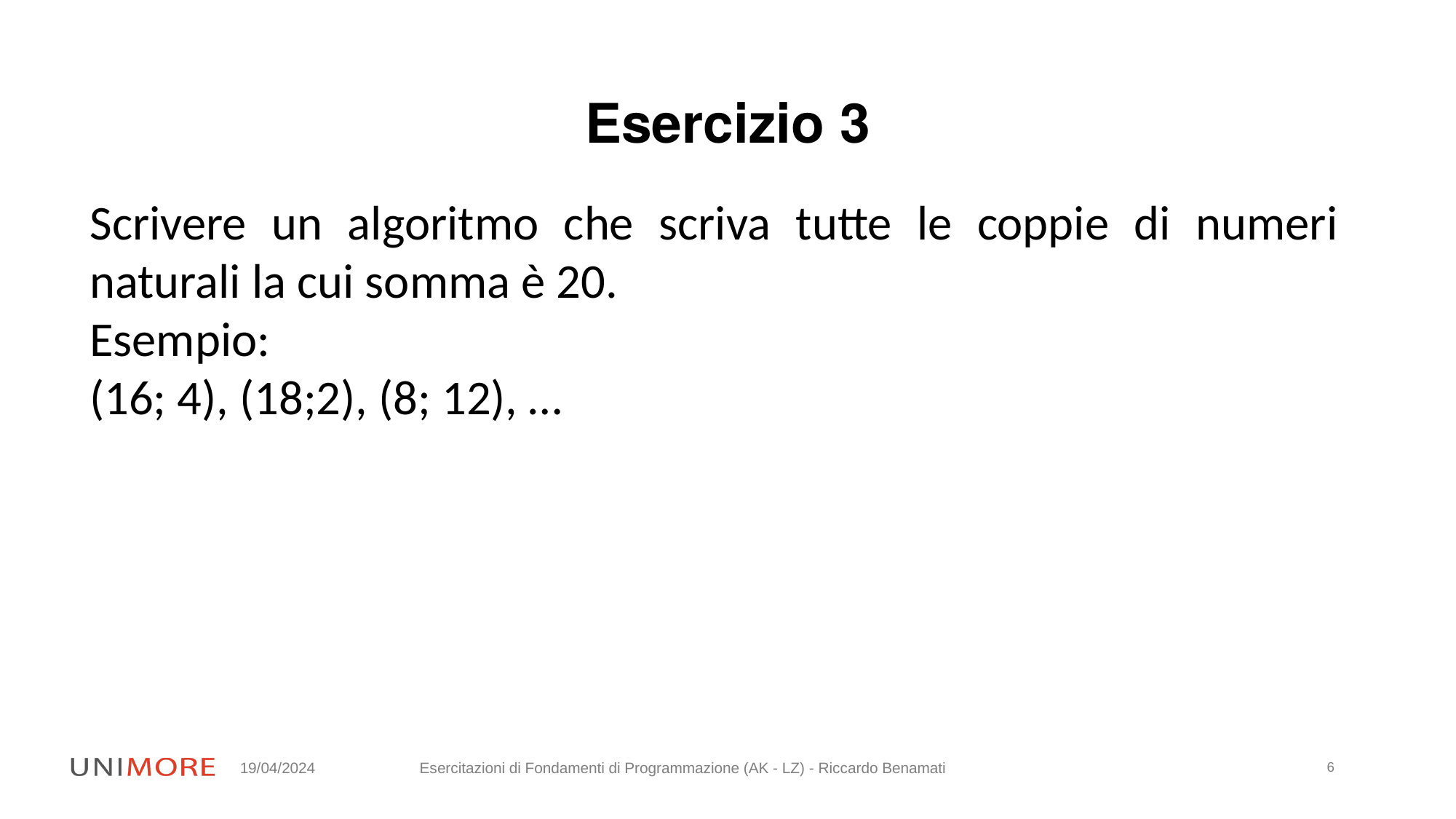

# Esercizio 3
Scrivere un algoritmo che scriva tutte le coppie di numeri naturali la cui somma è 20.
Esempio:
(16; 4), (18;2), (8; 12), …
19/04/2024
Esercitazioni di Fondamenti di Programmazione (AK - LZ) - Riccardo Benamati
6